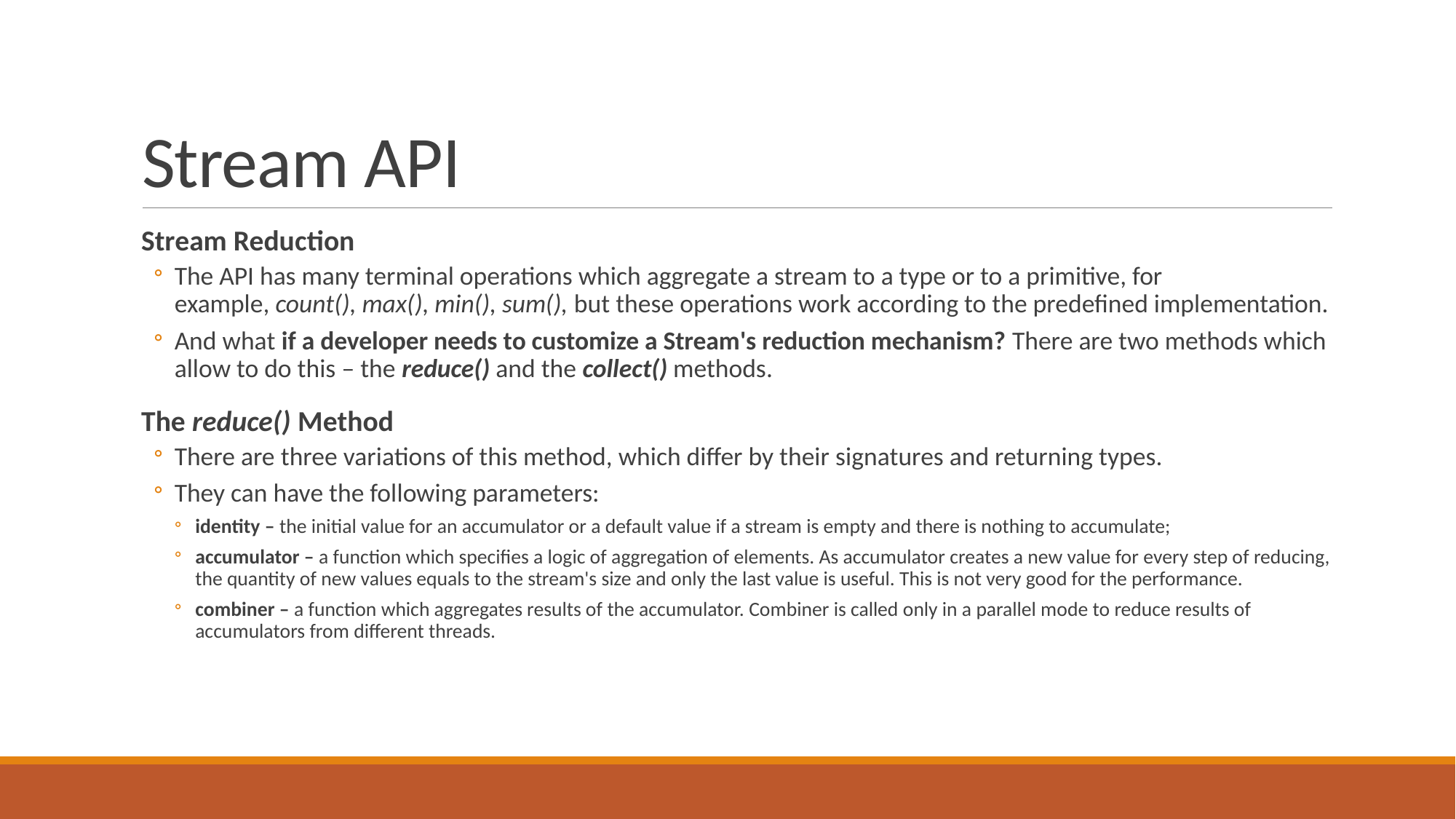

# Stream API
Stream Reduction
The API has many terminal operations which aggregate a stream to a type or to a primitive, for example, count(), max(), min(), sum(), but these operations work according to the predefined implementation.
And what if a developer needs to customize a Stream's reduction mechanism? There are two methods which allow to do this – the reduce() and the collect() methods.
The reduce() Method
There are three variations of this method, which differ by their signatures and returning types.
They can have the following parameters:
identity – the initial value for an accumulator or a default value if a stream is empty and there is nothing to accumulate;
accumulator – a function which specifies a logic of aggregation of elements. As accumulator creates a new value for every step of reducing, the quantity of new values equals to the stream's size and only the last value is useful. This is not very good for the performance.
combiner – a function which aggregates results of the accumulator. Combiner is called only in a parallel mode to reduce results of accumulators from different threads.